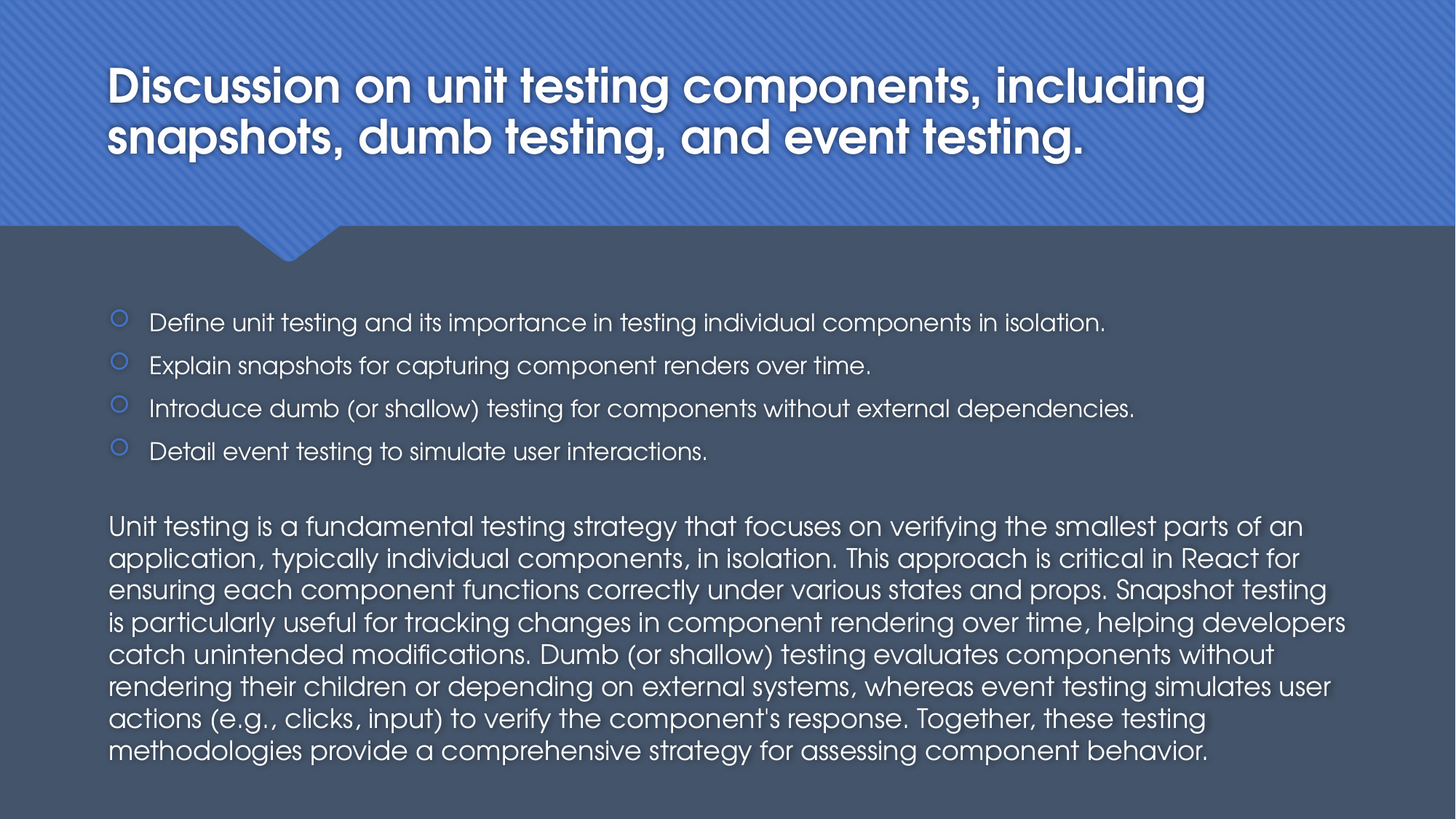

# Discussion on unit testing components, including snapshots, dumb testing, and event testing.
Define unit testing and its importance in testing individual components in isolation.
Explain snapshots for capturing component renders over time.
Introduce dumb (or shallow) testing for components without external dependencies.
Detail event testing to simulate user interactions.
Unit testing is a fundamental testing strategy that focuses on verifying the smallest parts of an application, typically individual components, in isolation. This approach is critical in React for ensuring each component functions correctly under various states and props. Snapshot testing is particularly useful for tracking changes in component rendering over time, helping developers catch unintended modifications. Dumb (or shallow) testing evaluates components without rendering their children or depending on external systems, whereas event testing simulates user actions (e.g., clicks, input) to verify the component's response. Together, these testing methodologies provide a comprehensive strategy for assessing component behavior.